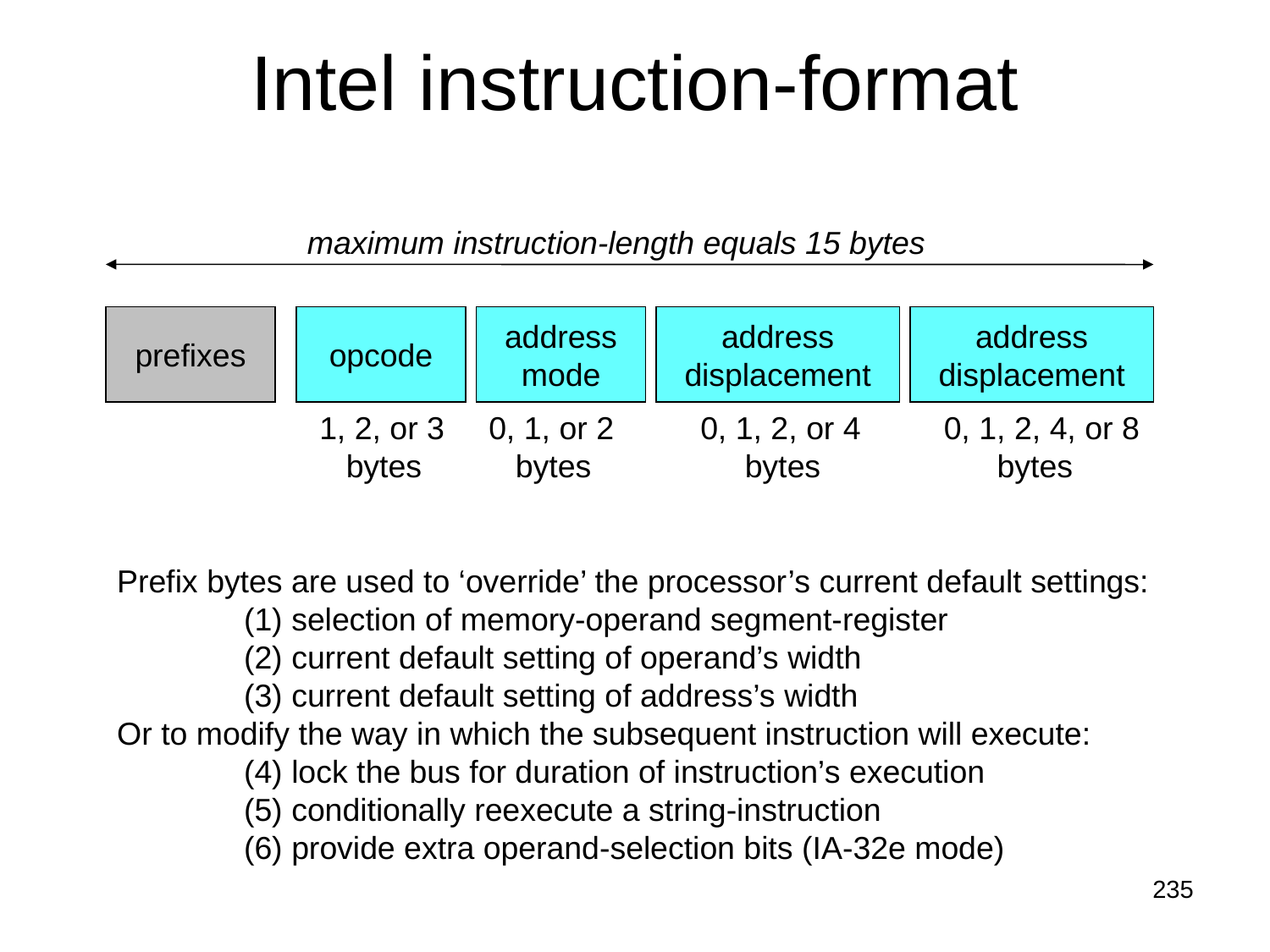

# Intel instruction-format
maximum instruction-length equals 15 bytes

prefixes
opcode
address
mode
address
displacement
address
displacement
1, 2, or 3
   bytes
0, 1, or 2
   bytes
0, 1, 2, or 4
     bytes
0, 1, 2, 4, or 8
      bytes
Prefix bytes are used to ‘override’ the processor’s current default settings:
	(1) selection of memory-operand segment-register
	(2) current default setting of operand’s width
	(3) current default setting of address’s width
Or to modify the way in which the subsequent instruction will execute:
	(4) lock the bus for duration of instruction’s execution
	(5) conditionally reexecute a string-instruction
	(6) provide extra operand-selection bits (IA-32e mode)
235